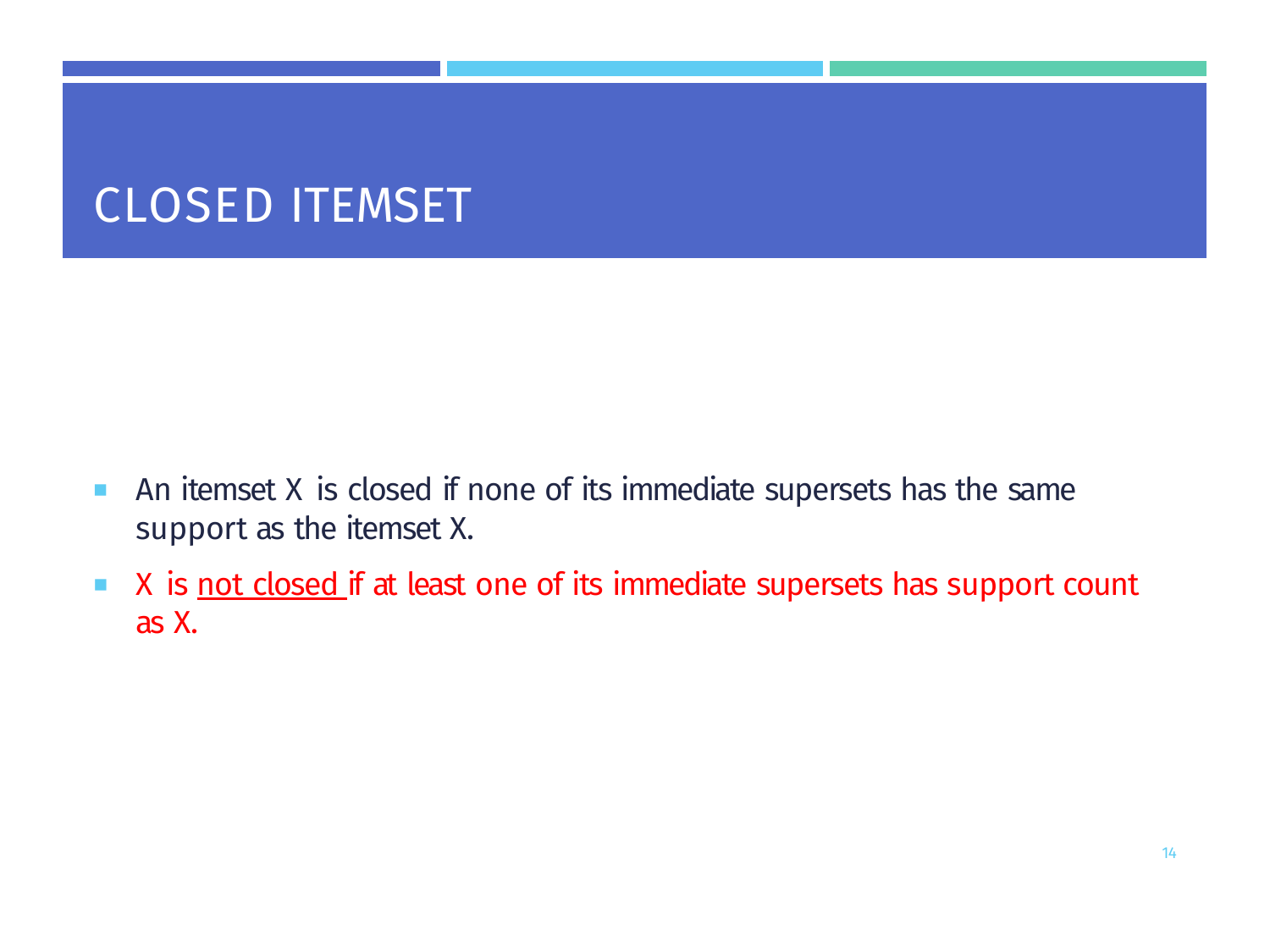

|  |  |  |
| --- | --- | --- |
| CLOSED ITEMSET |  |  |
An itemset X is closed if none of its immediate supersets has the same support as the itemset X.
X is not closed if at least one of its immediate supersets has support count as X.
14